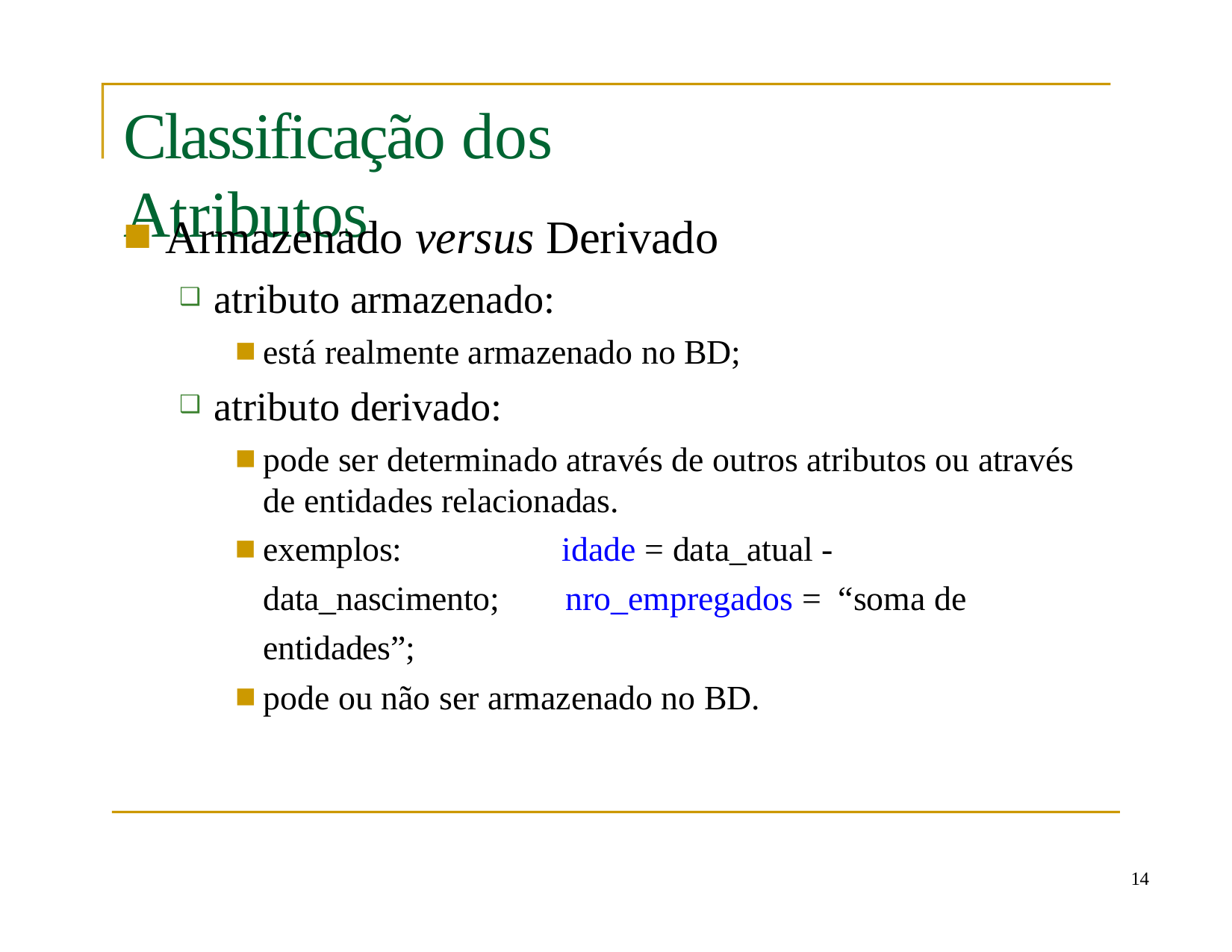

# Classificação dos Atributos
Armazenado versus Derivado
atributo armazenado:
está realmente armazenado no BD;
atributo derivado:
pode ser determinado através de outros atributos ou através de entidades relacionadas.
exemplos:	idade = data_atual - data_nascimento; 		nro_empregados =	“soma de entidades”;
pode ou não ser armazenado no BD.

14